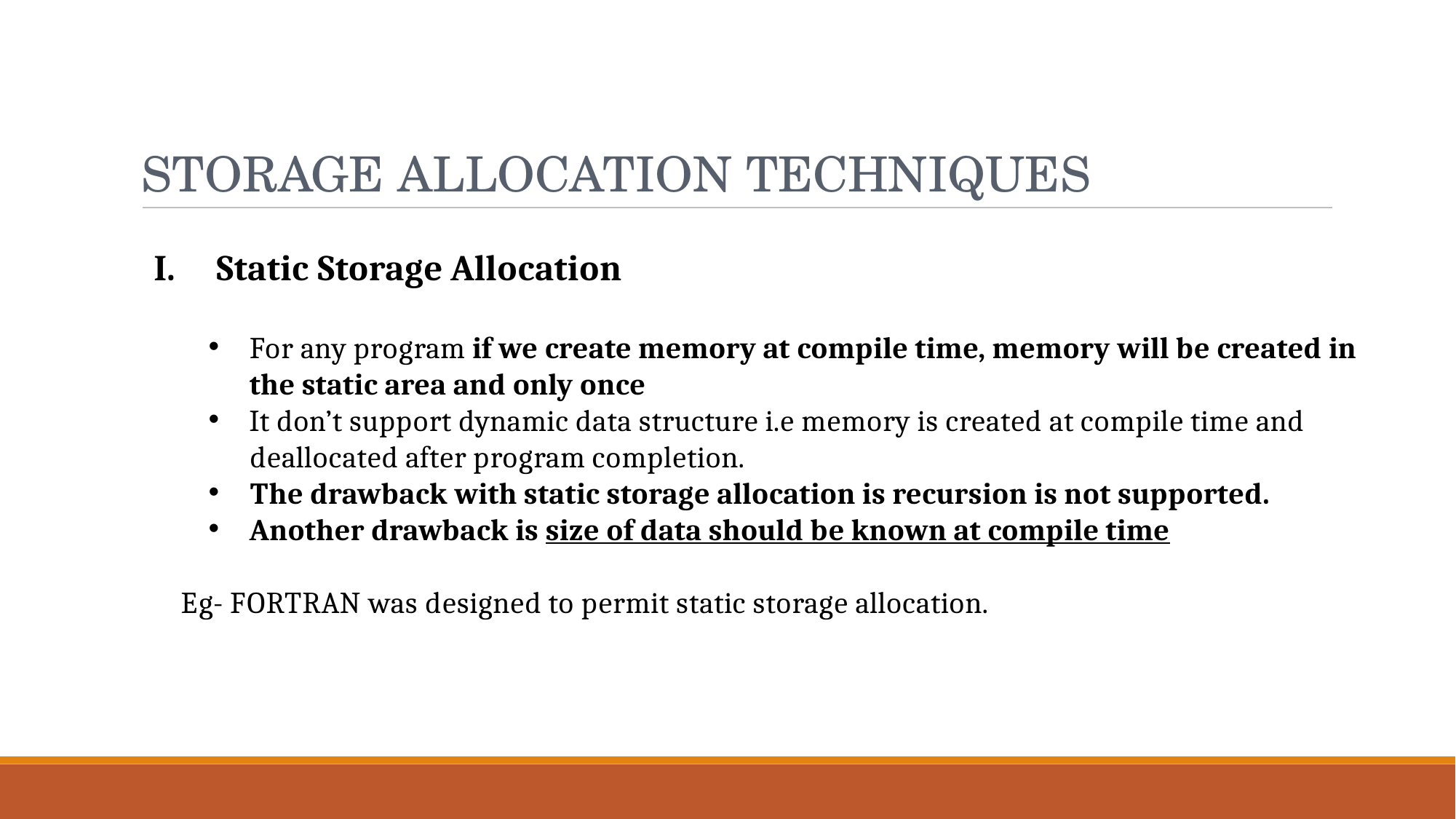

STORAGE ALLOCATION TECHNIQUES
Static Storage Allocation

For any program if we create memory at compile time, memory will be created in the static area and only once
It don’t support dynamic data structure i.e memory is created at compile time and deallocated after program completion.
The drawback with static storage allocation is recursion is not supported.
Another drawback is size of data should be known at compile time

    Eg- FORTRAN was designed to permit static storage allocation.